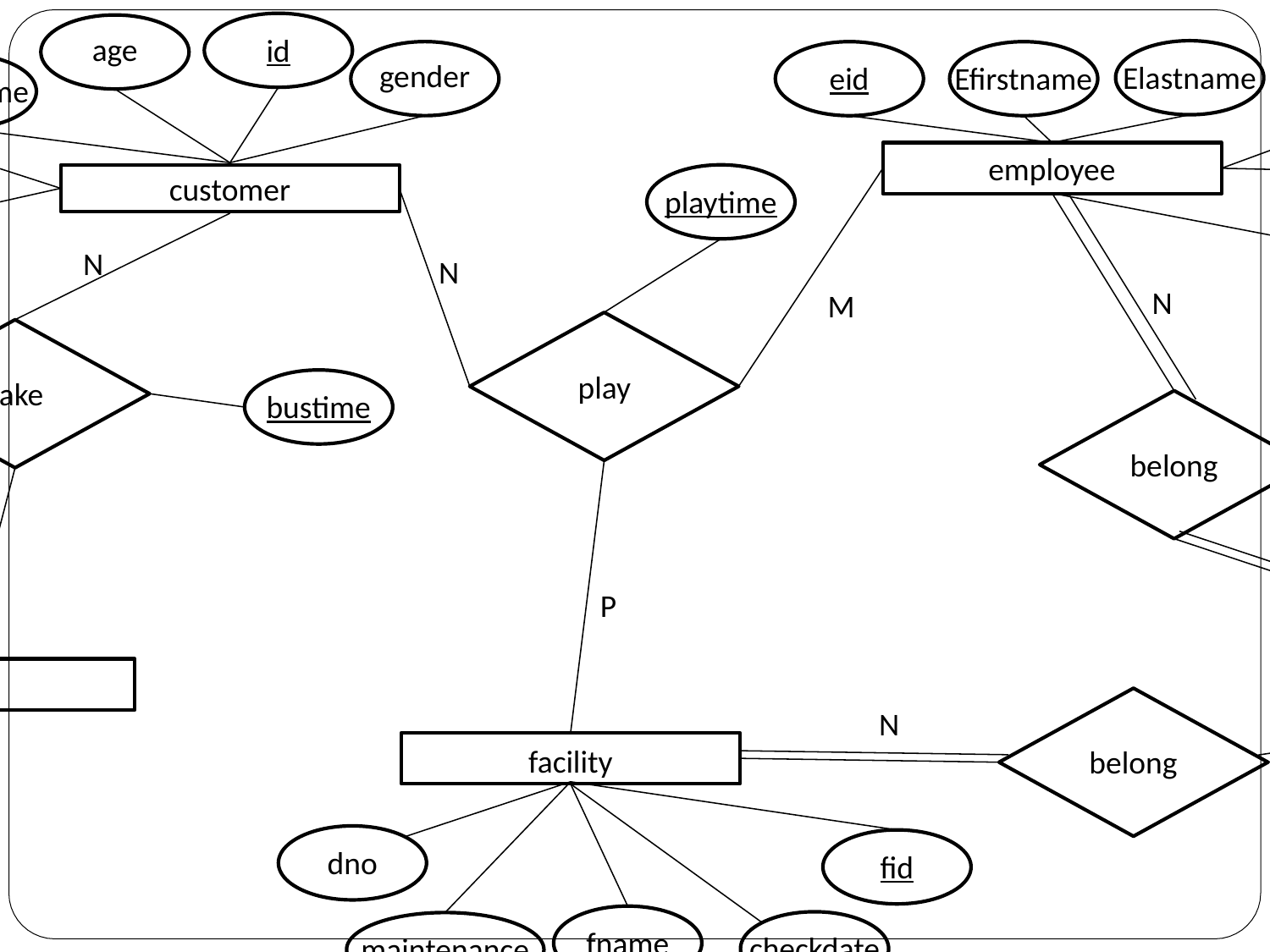

id

age

gender

firstname

phone

lastname
customer

Elastname

eid

Efirstname

employee

salary

dnum

playtime
1
N
N
N
M

manage

play
take

bustime

belong
1
M
1
P

bus

sid2

driverid

bid

sid1

belong
1
N
department

did

dname

managerid

facility

dno

fid

fname

checkdate

maintenance